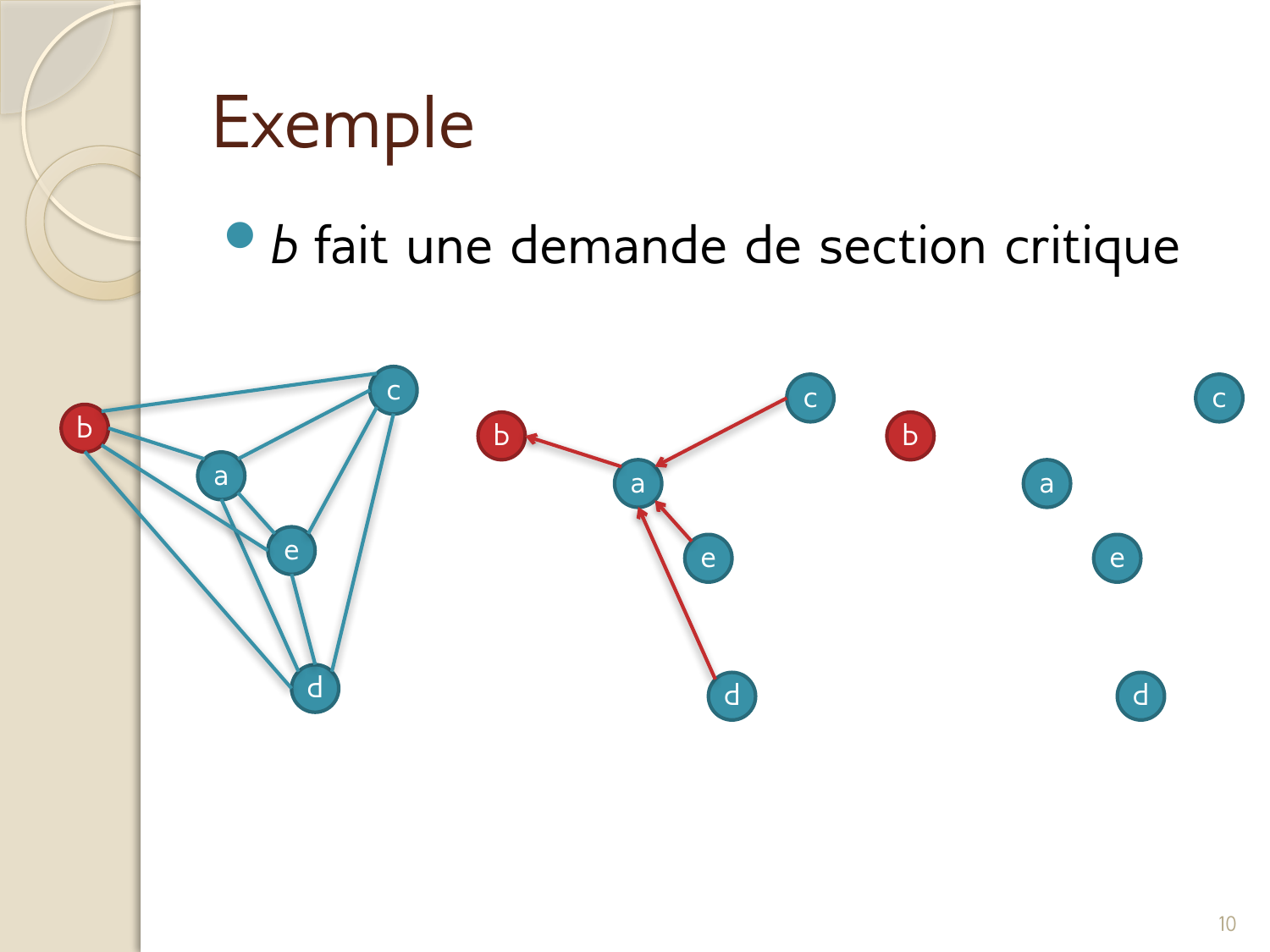

# Exemple
b fait une demande de section critique
c
c
c
b
b
b
a
a
a
e
e
e
d
d
d
10